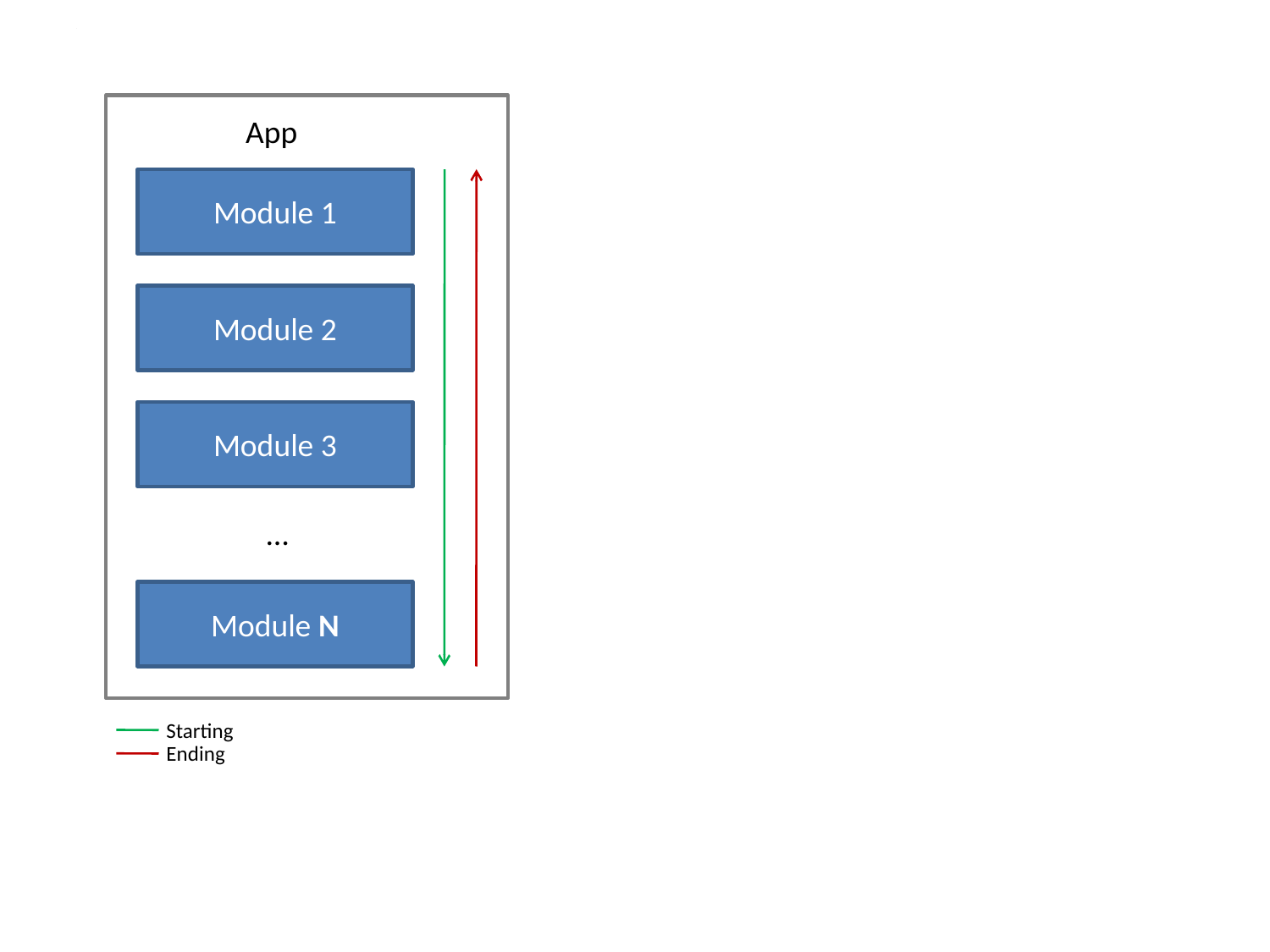

.

   App
Module 1
Module 2
Module 3
…
Module N
Starting
Ending